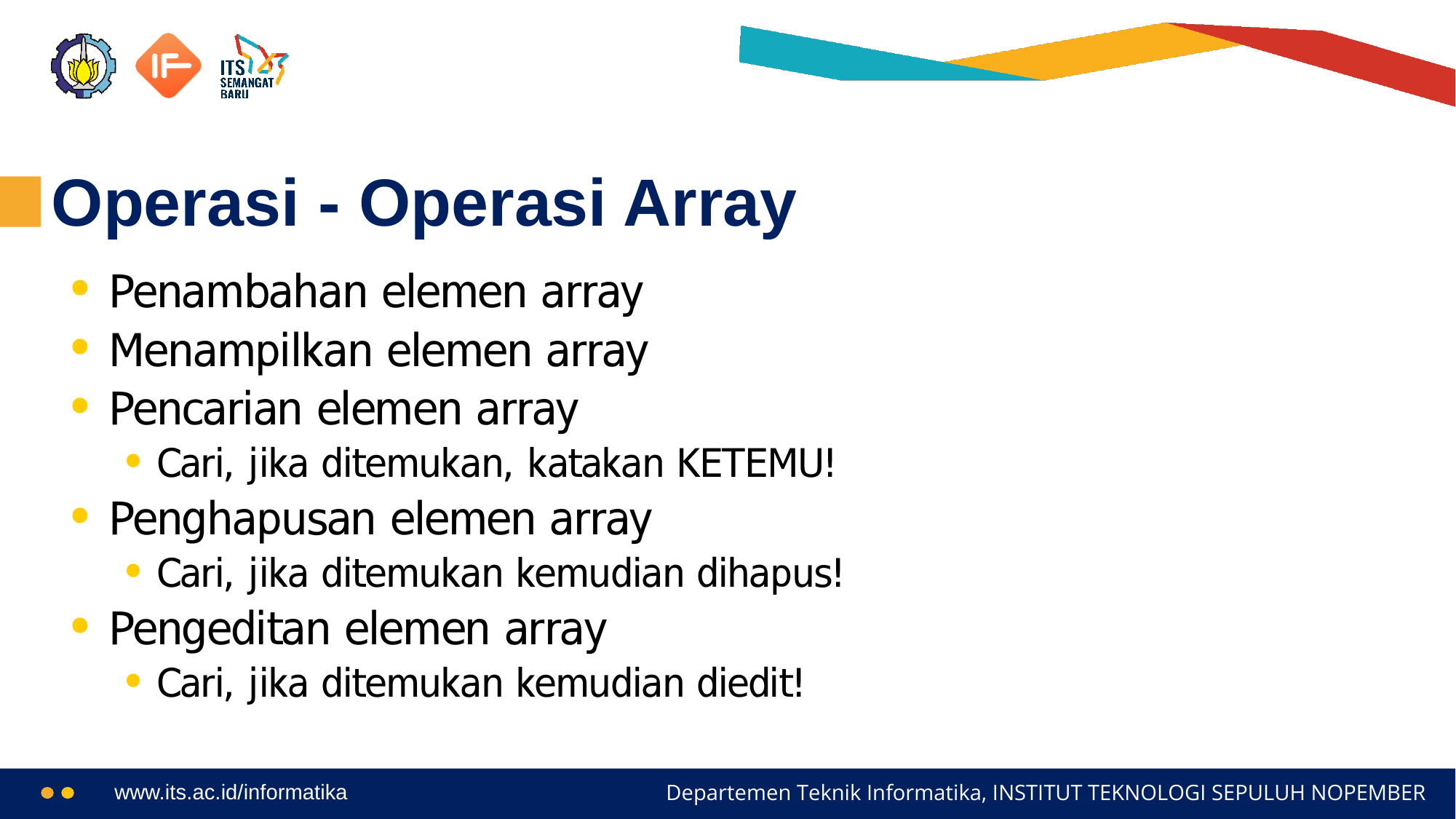

# Operasi - Operasi Array
Penambahan elemen array
Menampilkan elemen array
Pencarian elemen array
Cari, jika ditemukan, katakan KETEMU!
Penghapusan elemen array
Cari, jika ditemukan kemudian dihapus!
Pengeditan elemen array
Cari, jika ditemukan kemudian diedit!